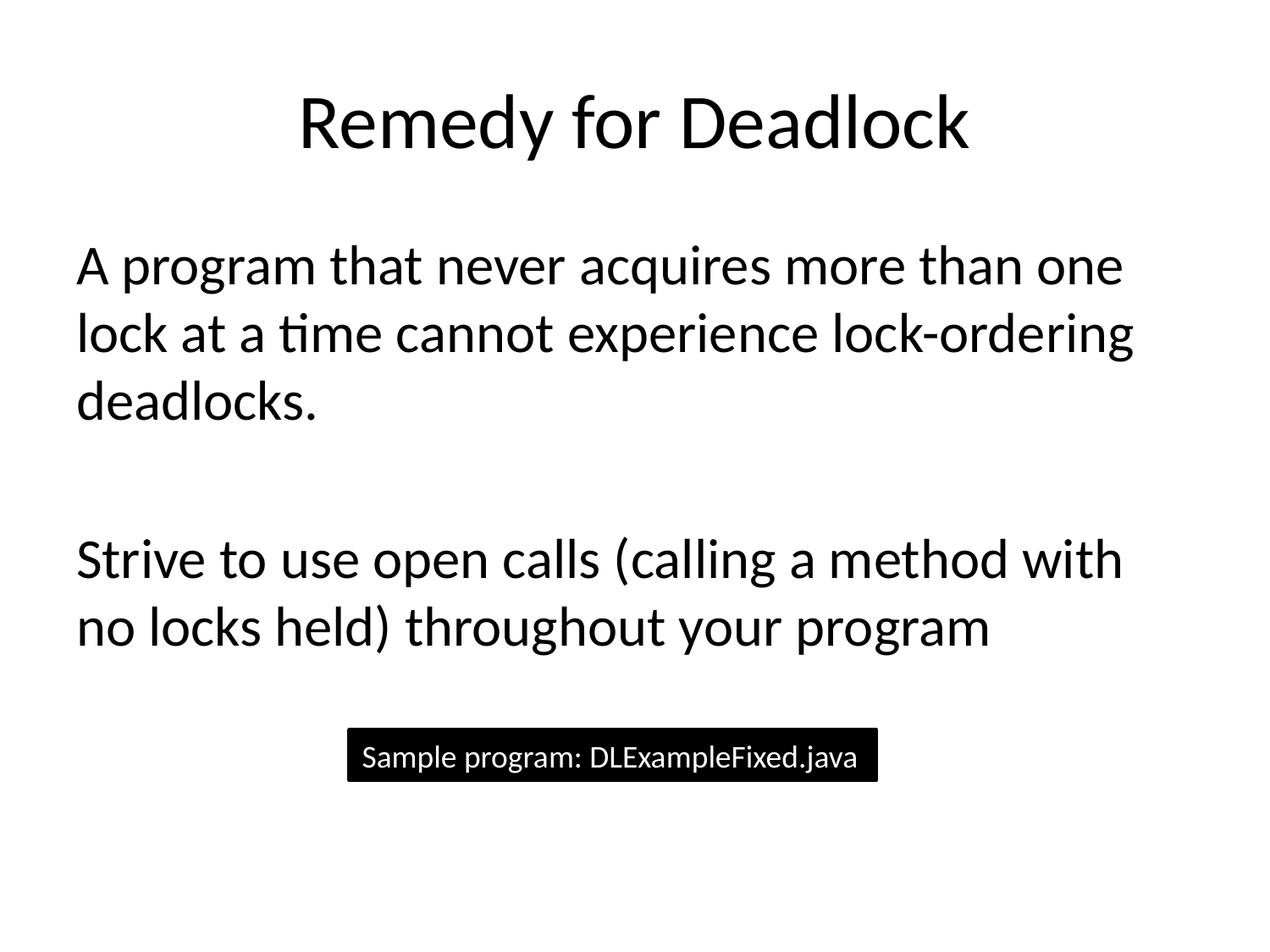

# Remedy for Deadlock
A program that never acquires more than one lock at a time cannot experience lock-ordering deadlocks.

Strive to use open calls (calling a method with no locks held) throughout your program

Sample program: DLExampleFixed.java